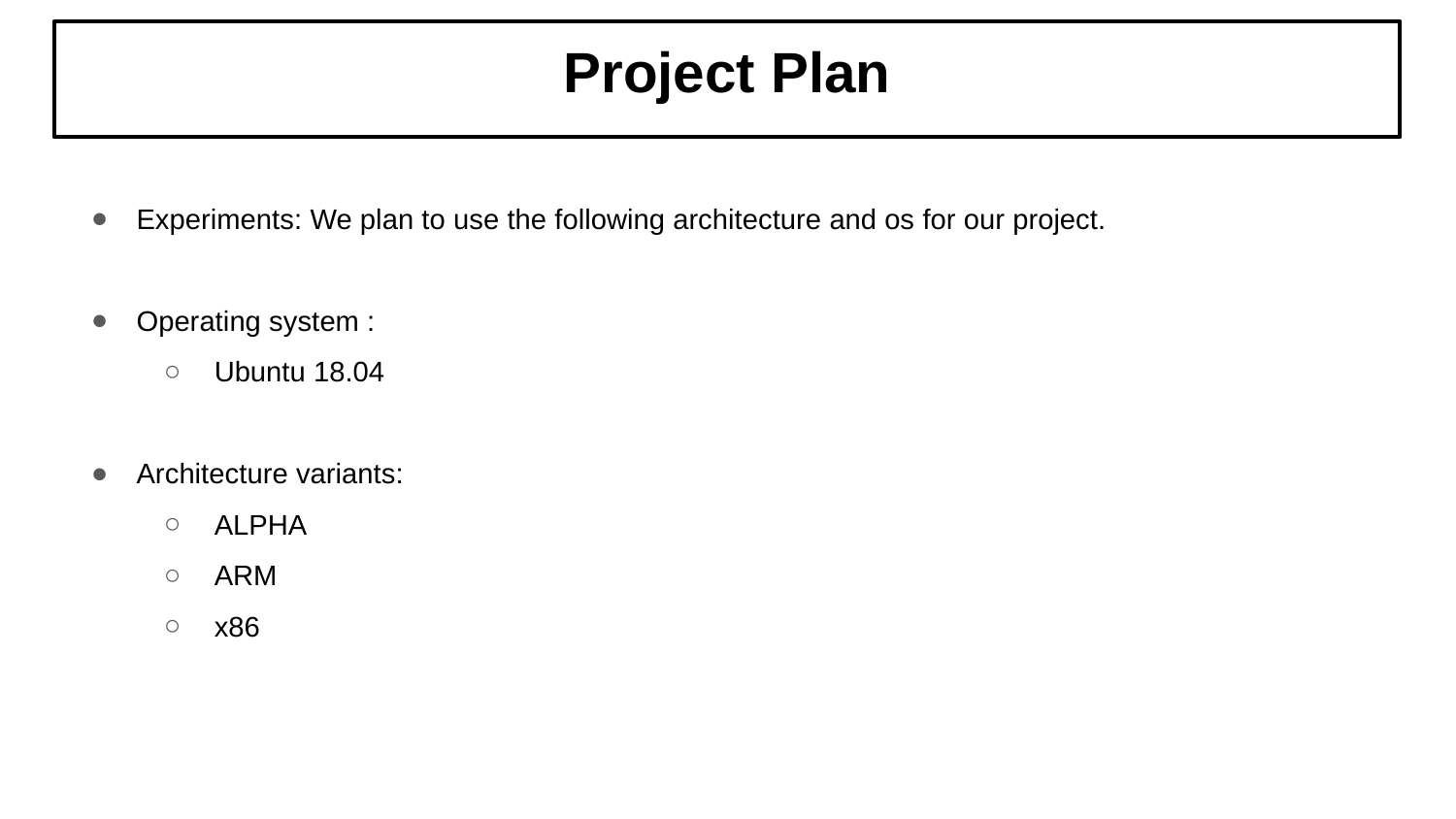

Project Plan
Experiments: We plan to use the following architecture and os for our project.

Operating system :
Ubuntu 18.04

Architecture variants:
ALPHA
ARM
x86